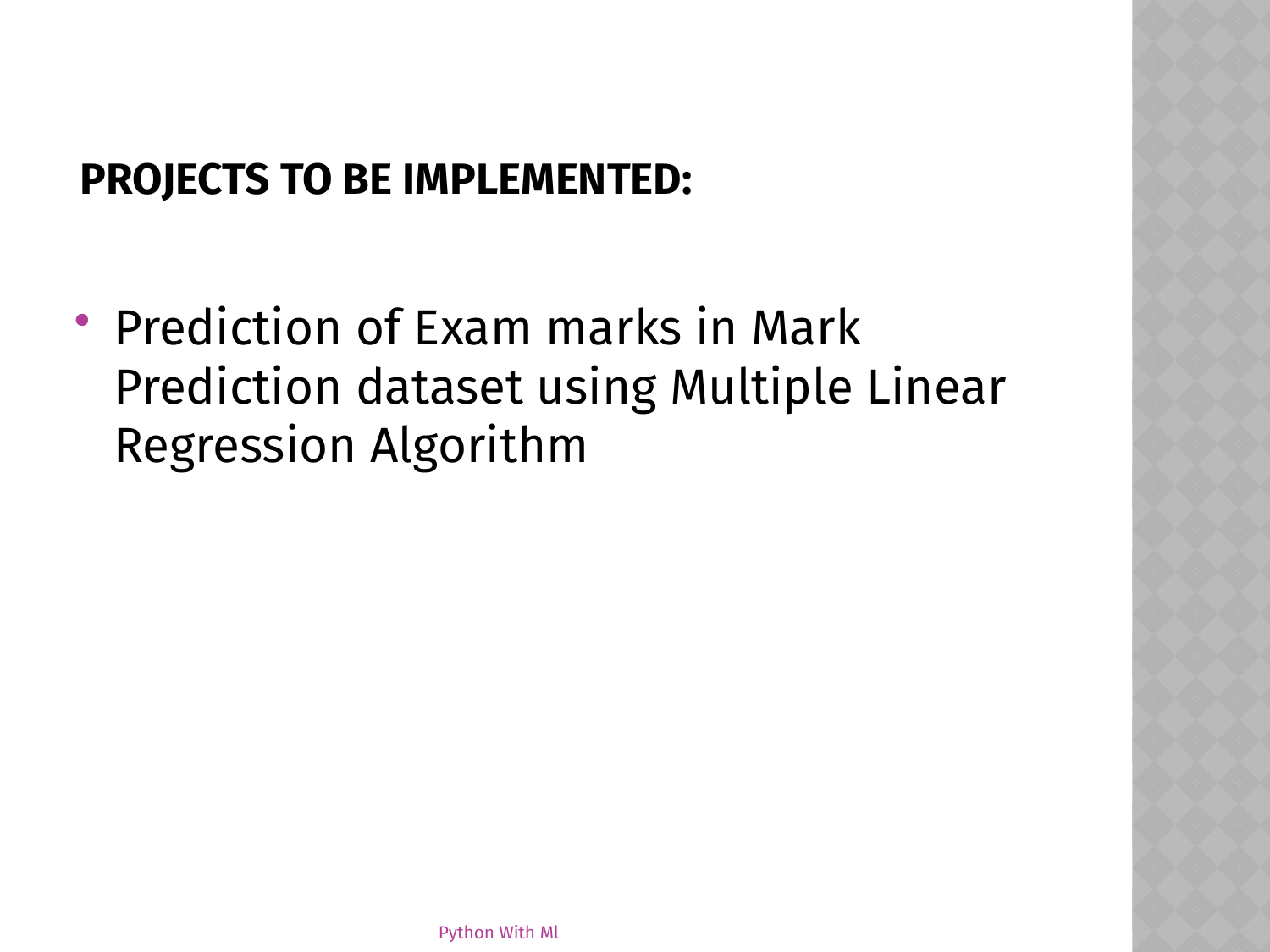

# Projects To Be Implemented:

Prediction of Exam marks in Mark Prediction dataset using Multiple Linear Regression Algorithm
18
Python With Ml